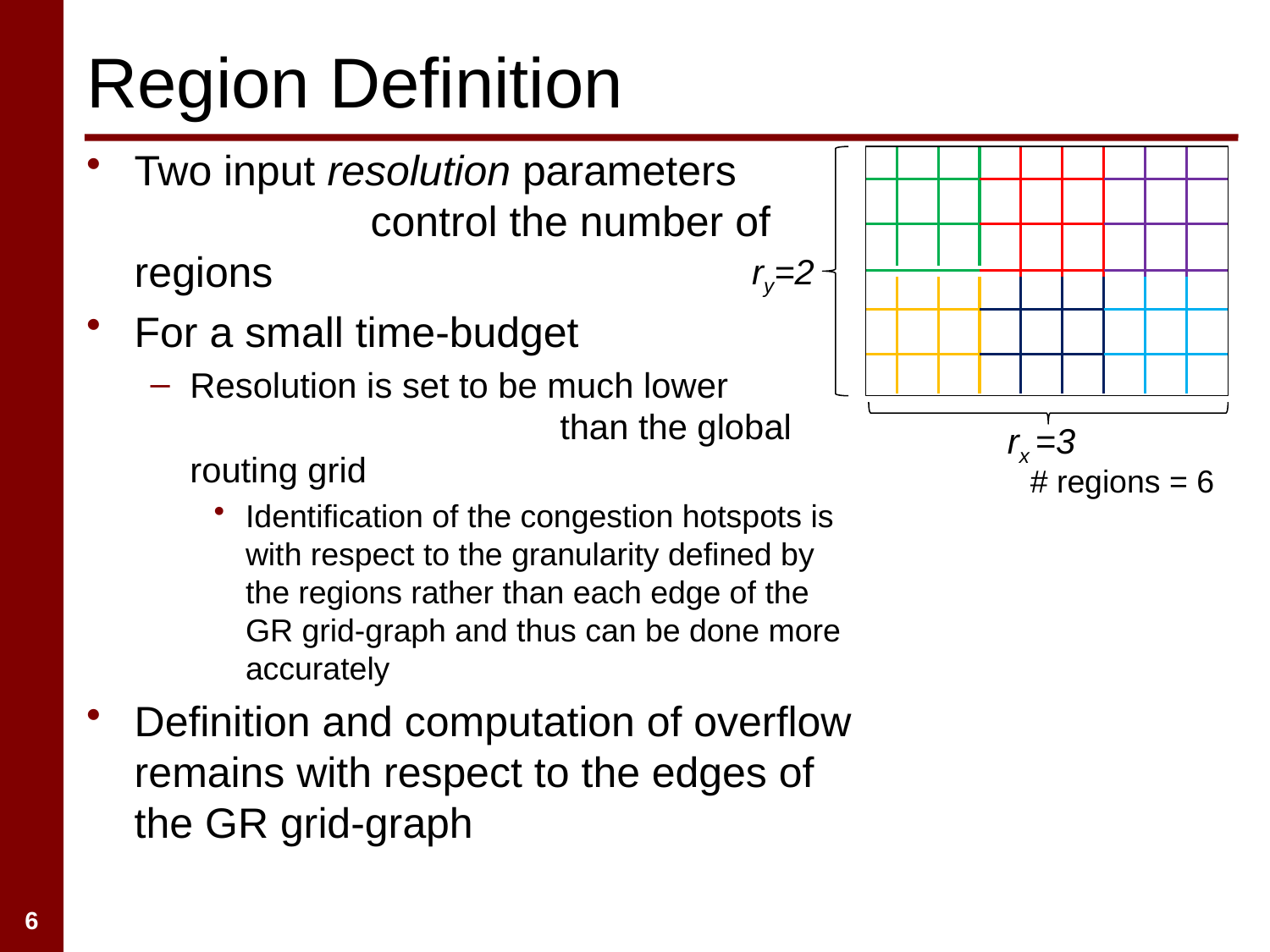

# Region Definition
Two input resolution parameters                               control the number of regions
For a small time-budget
Resolution is set to be much lower                                                    than the global routing grid
Identification of the congestion hotspots is with respect to the granularity defined by the regions rather than each edge of the GR grid-graph and thus can be done more accurately
Definition and computation of overflow remains with respect to the edges of the GR grid-graph

ry=2
rx =3

# regions = 6